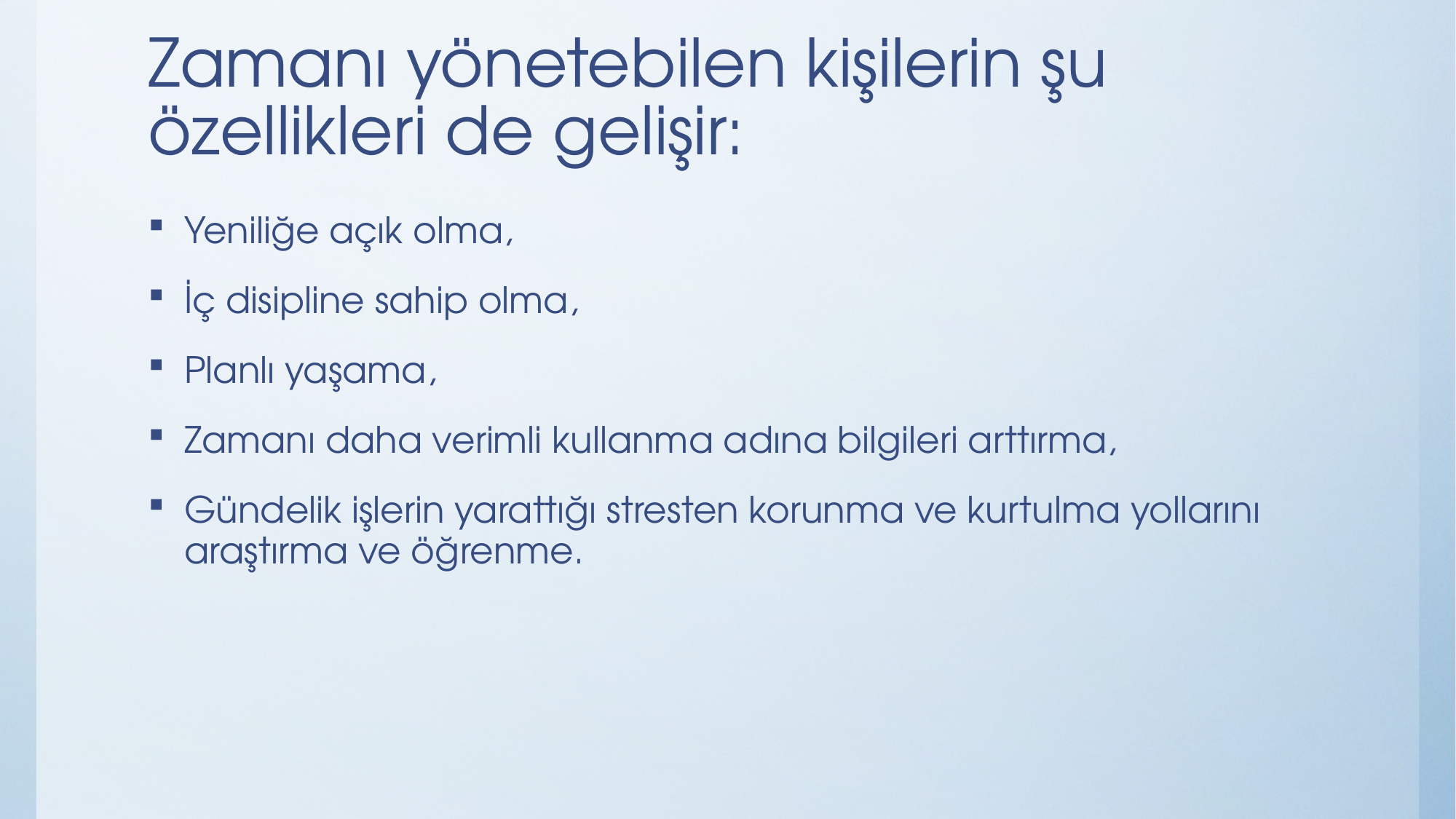

# Zamanı yönetebilen kişilerin şu özellikleri de gelişir:
Yeniliğe açık olma,
İç disipline sahip olma,
Planlı yaşama,
Zamanı daha verimli kullanma adına bilgileri arttırma,
Gündelik işlerin yarattığı stresten korunma ve kurtulma yollarını araştırma ve öğrenme.